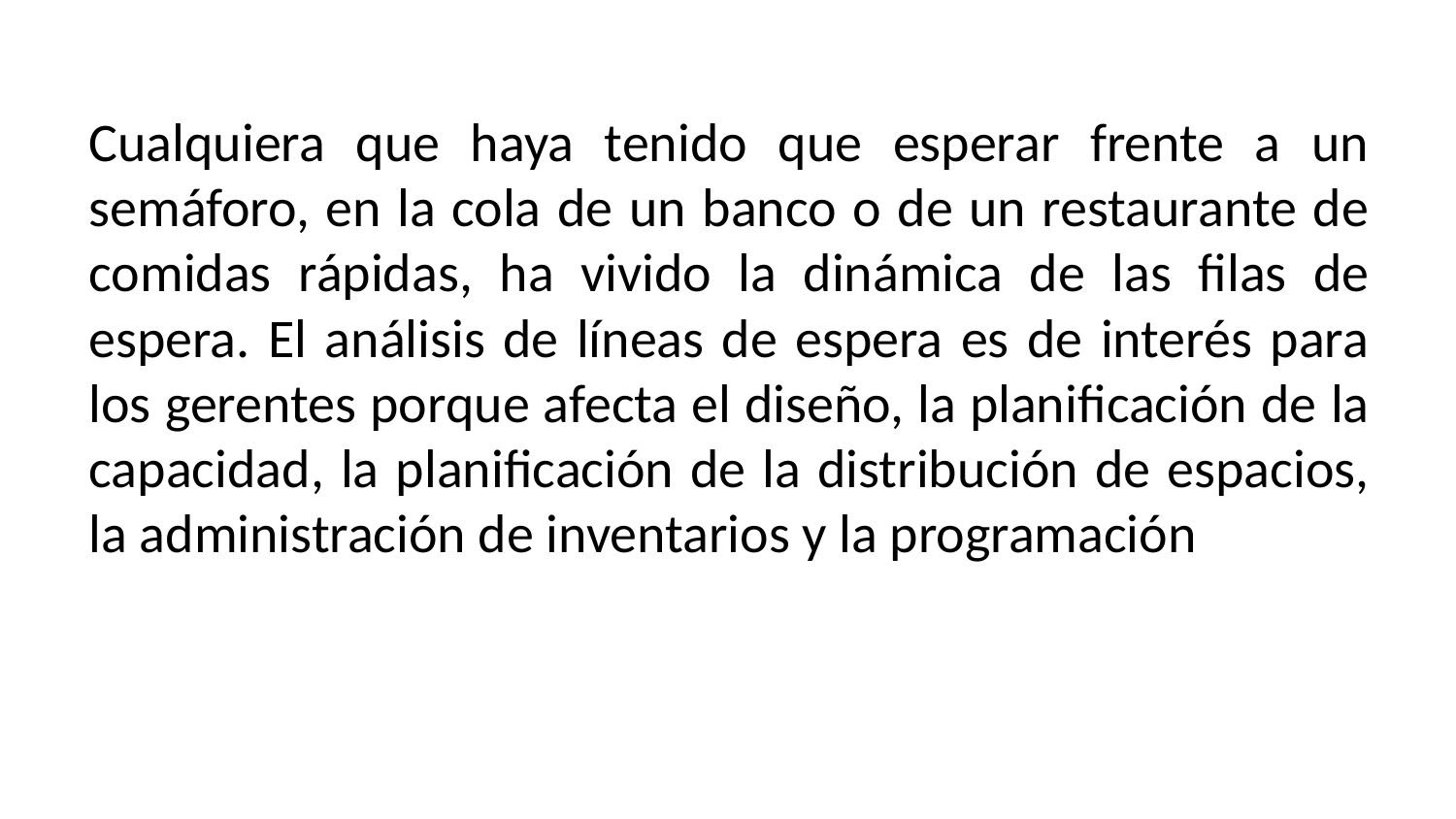

Cualquiera que haya tenido que esperar frente a un semáforo, en la cola de un banco o de un restaurante de comidas rápidas, ha vivido la dinámica de las filas de espera. El análisis de líneas de espera es de interés para los gerentes porque afecta el diseño, la planificación de la capacidad, la planificación de la distribución de espacios, la administración de inventarios y la programación